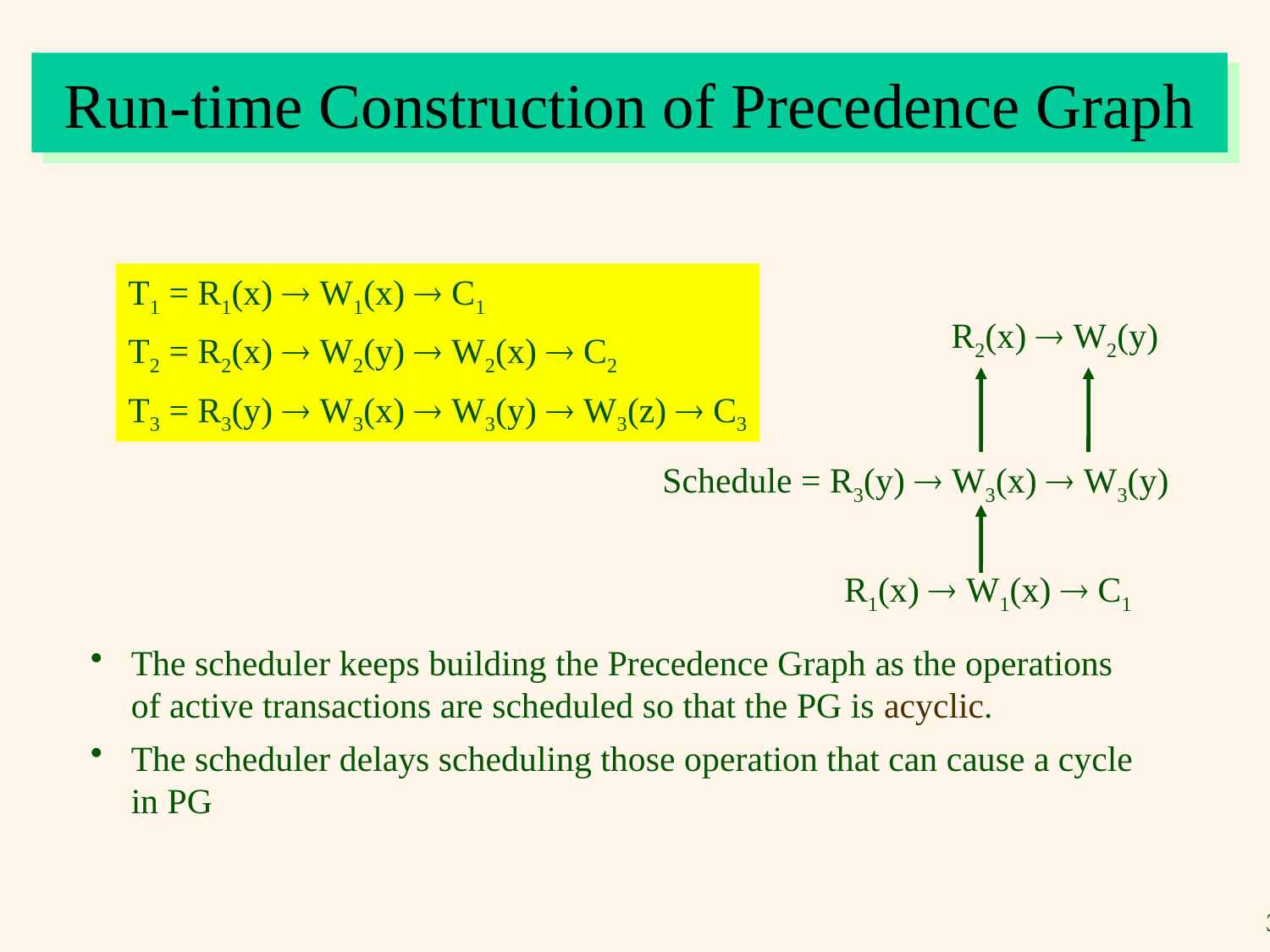

Run-time Construction of Precedence Graph
T1 = R1(x) → W1(x) → C1
T2 = R2(x) → W2(y) → W2(x) → C2
T3 = R3(y) → W3(x) → W3(y) → W3(z) → C3
R2(x) → W2(y)

Schedule = R3(y) → W3(x) → W3(y)

R1(x) → W1(x) → C1
The scheduler keeps building the Precedence Graph as the operations of active transactions are scheduled so that the PG is acyclic.
The scheduler delays scheduling those operation that can cause a cycle in PG